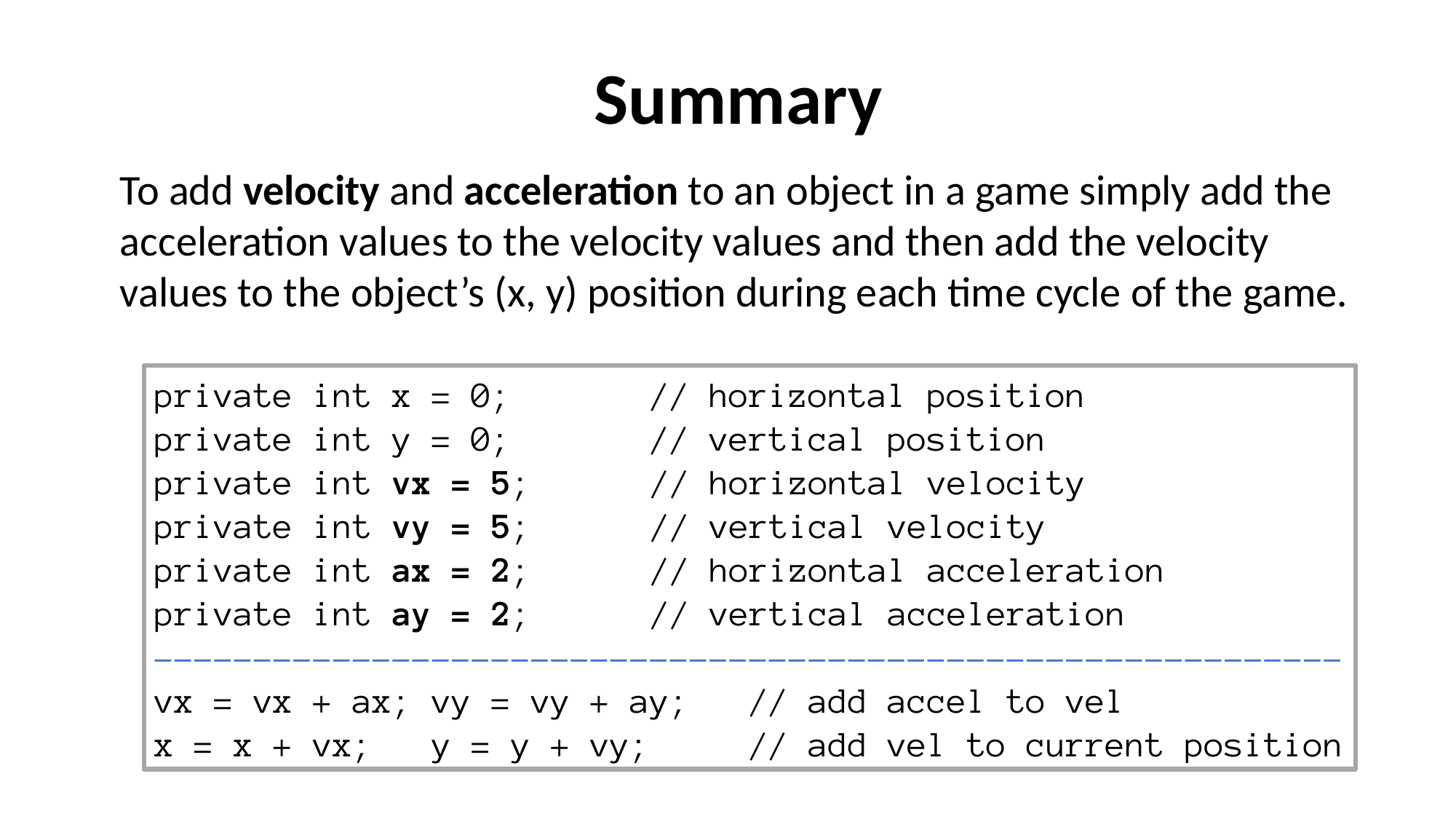

Summary
To add velocity and acceleration to an object in a game simply add the acceleration values to the velocity values and then add the velocity values to the object’s (x, y) position during each time cycle of the game.
private int x = 0;       // horizontal position
private int y = 0;       // vertical position
private int vx = 5;      // horizontal velocity
private int vy = 5;      // vertical velocity
private int ax = 2;      // horizontal acceleration
private int ay = 2;      // vertical acceleration
------------------------------------------------------------
vx = vx + ax; vy = vy + ay;   // add accel to vel
x = x + vx;   y = y + vy;     // add vel to current position